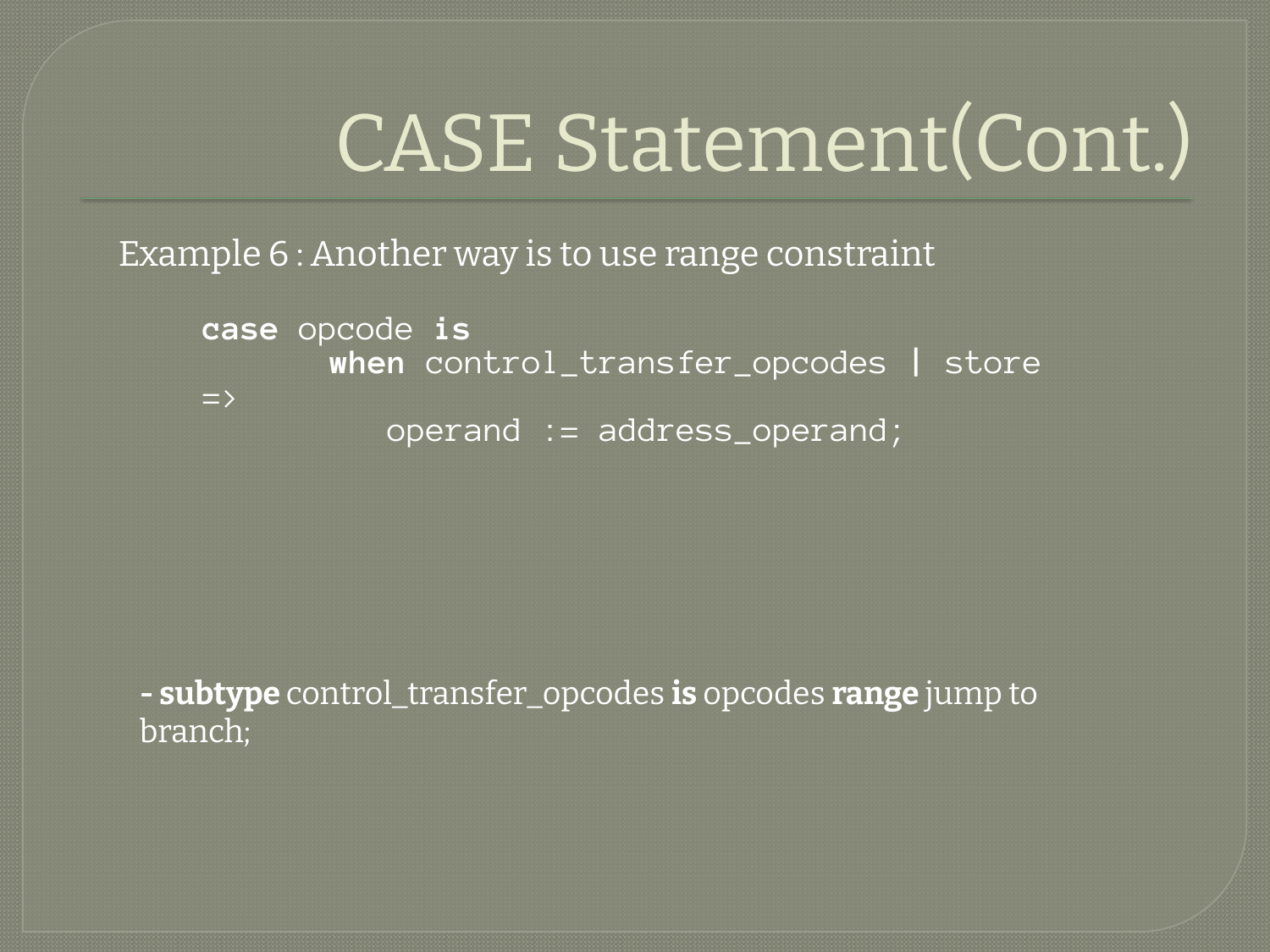

# CASE Statement(Cont.)
Example 6 : Another way is to use range constraint

case opcode is
	when control_transfer_opcodes | store =>
	   operand := address_operand;
- subtype control_transfer_opcodes is opcodes range jump to branch;